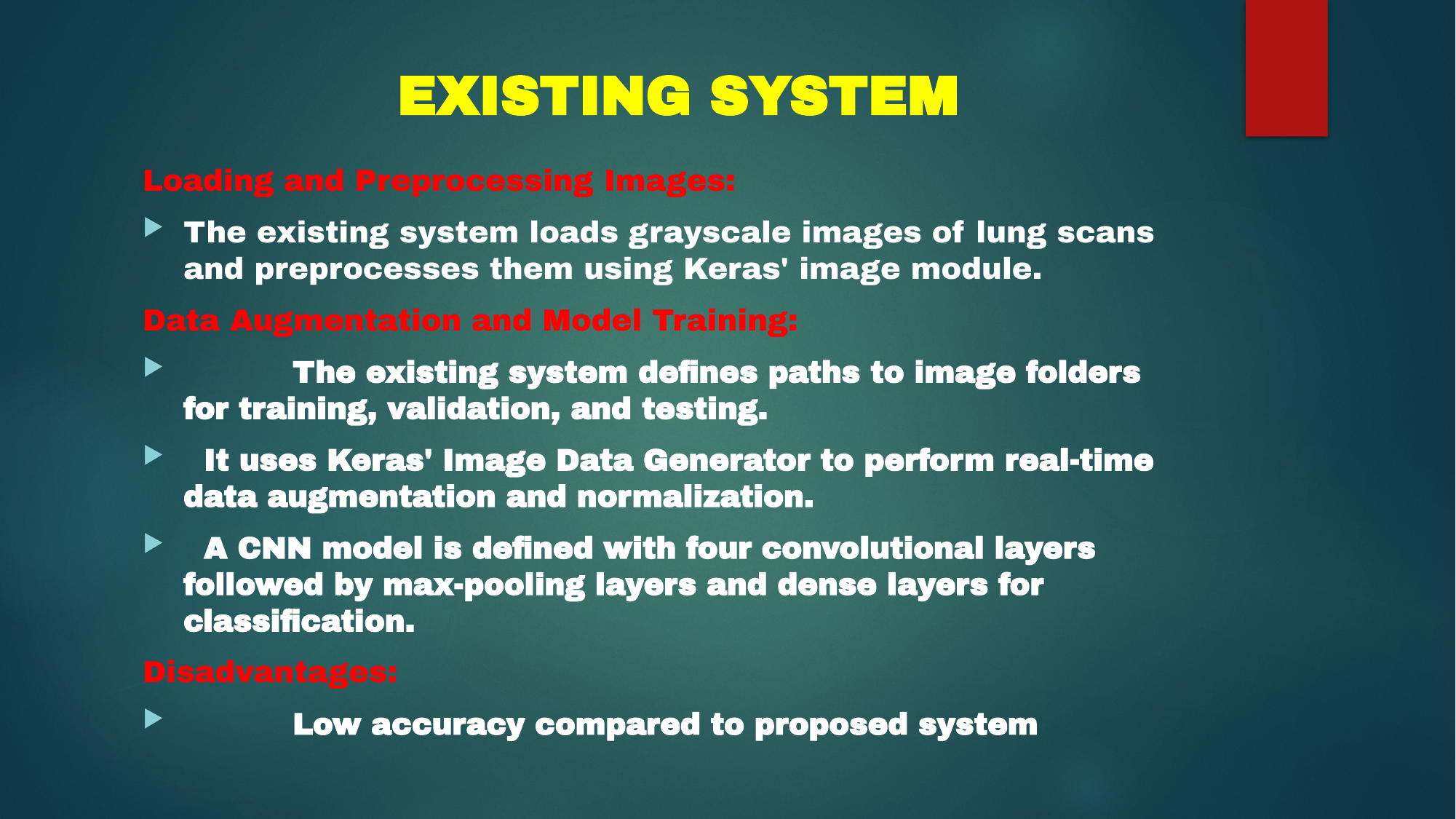

# EXISTING SYSTEM
Loading and Preprocessing Images:
The existing system loads grayscale images of lung scans and preprocesses them using Keras' image module.
Data Augmentation and Model Training:
	The existing system defines paths to image folders for training, validation, and testing.
  It uses Keras' Image Data Generator to perform real-time   data augmentation and normalization.
  A CNN model is defined with four convolutional layers followed by max-pooling layers and dense layers for classification.
Disadvantages:
	Low accuracy compared to proposed system